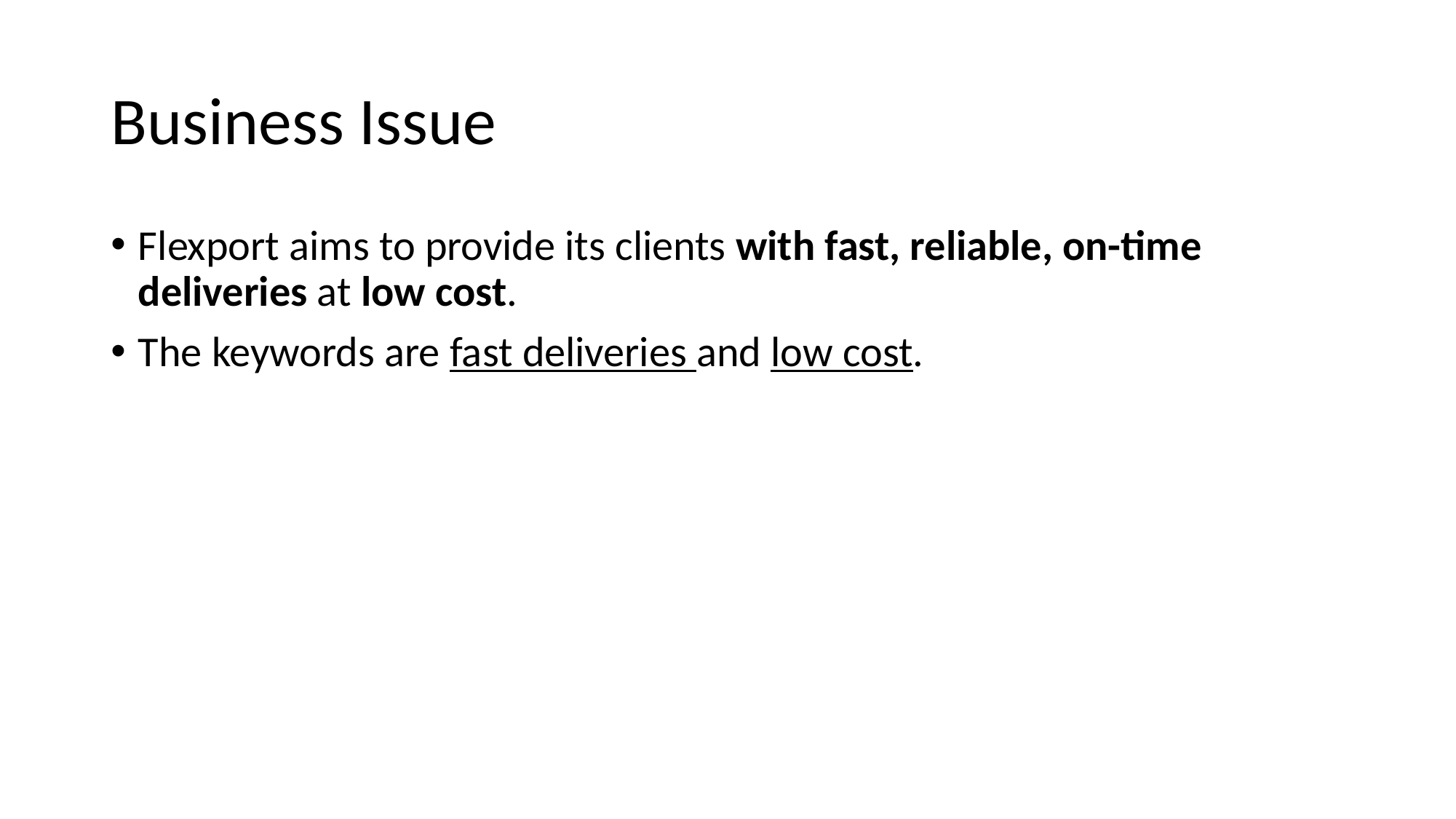

# Business Issue
Flexport aims to provide its clients with fast, reliable, on-time deliveries at low cost.
The keywords are fast deliveries and low cost.